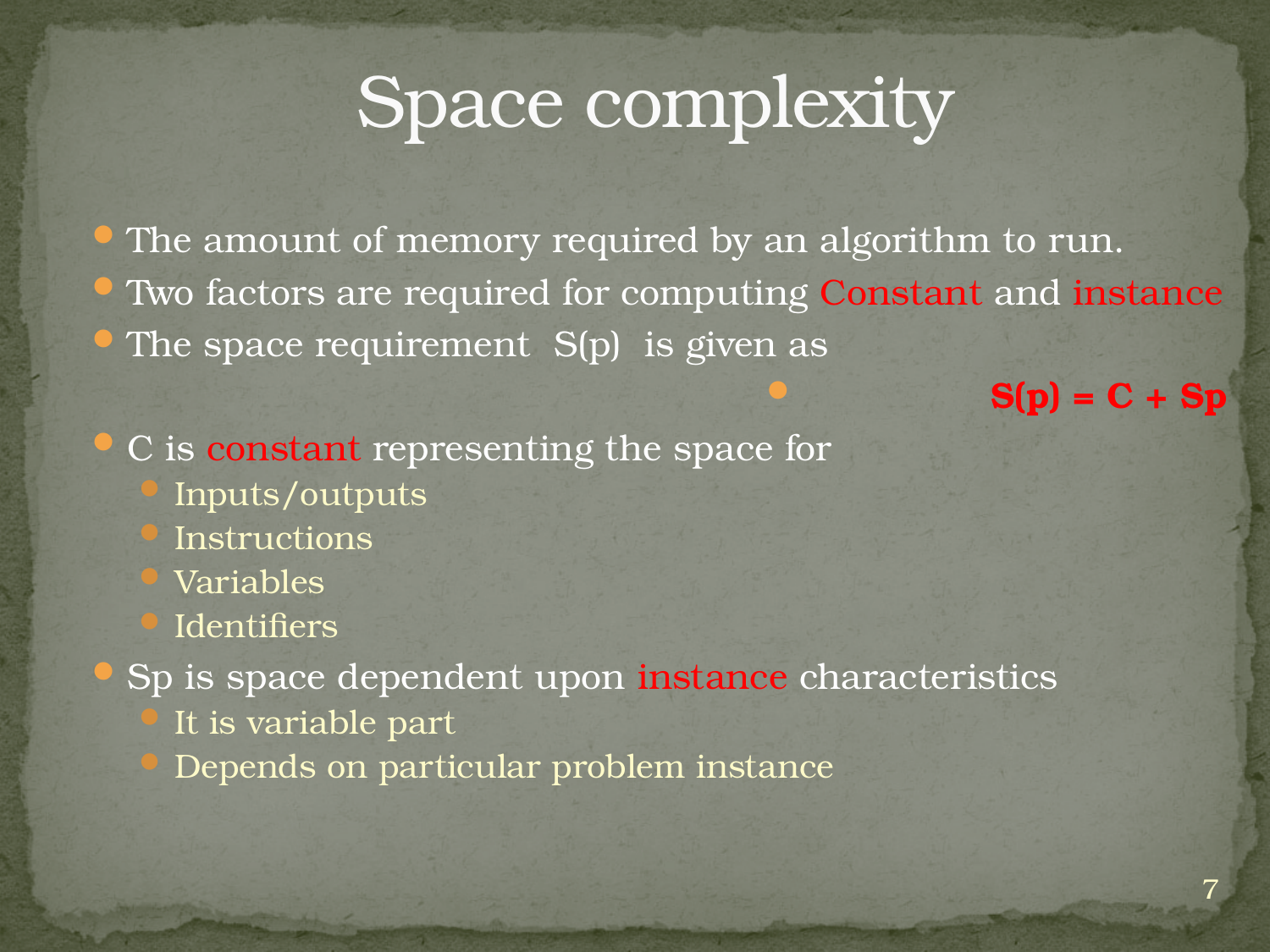

# Space complexity

The amount of memory required by an algorithm to run.
Two factors are required for computing Constant and instance
The space requirement  S(p)  is given as
S(p) = C + Sp
C is constant representing the space for
Inputs/outputs
Instructions
Variables
Identifiers
Sp is space dependent upon instance characteristics
It is variable part
Depends on particular problem instance

7